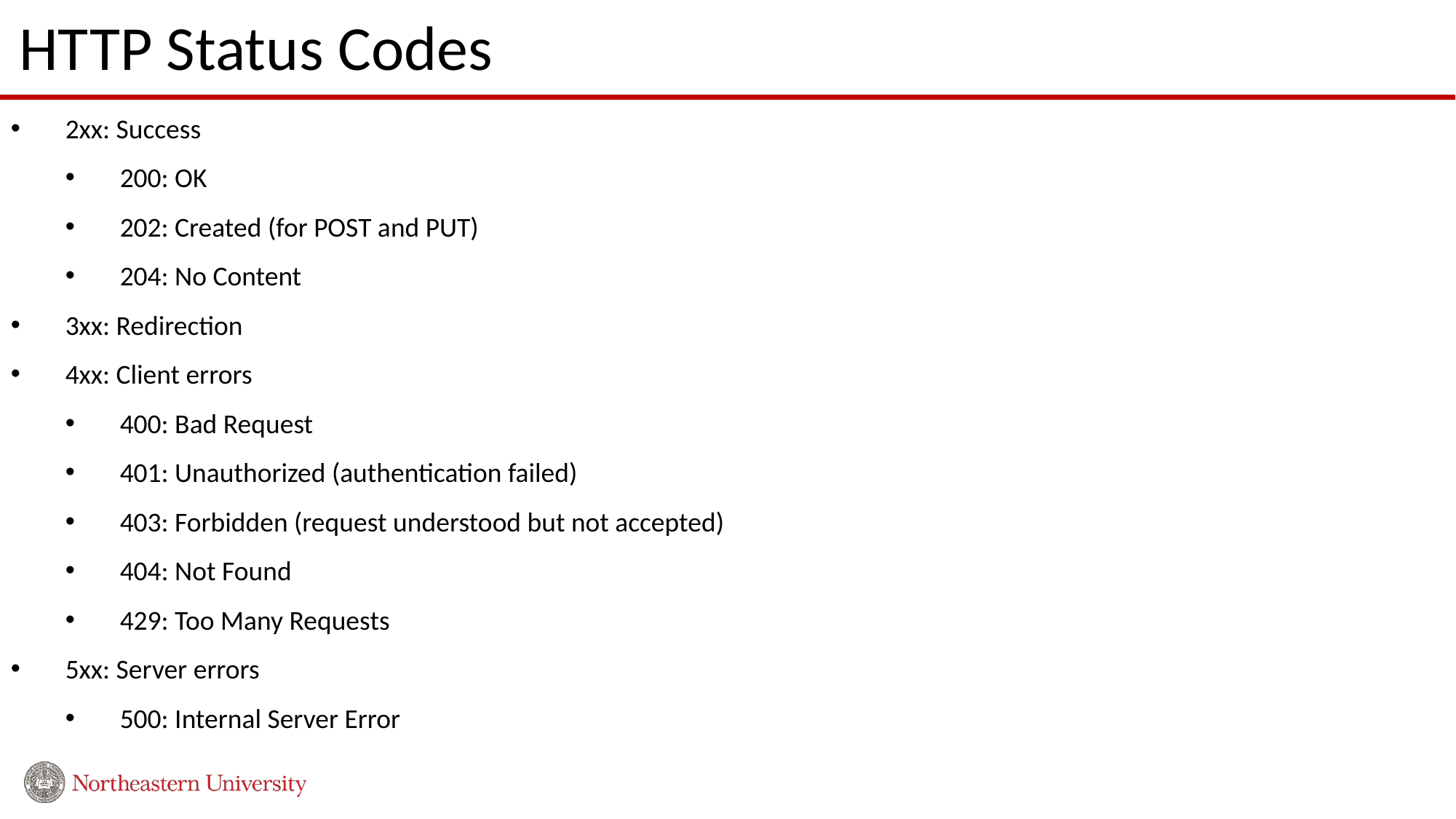

# HTTP Status Codes
2xx: Success
200: OK
202: Created (for POST and PUT)
204: No Content
3xx: Redirection
4xx: Client errors
400: Bad Request
401: Unauthorized (authentication failed)
403: Forbidden (request understood but not accepted)
404: Not Found
429: Too Many Requests
5xx: Server errors
500: Internal Server Error